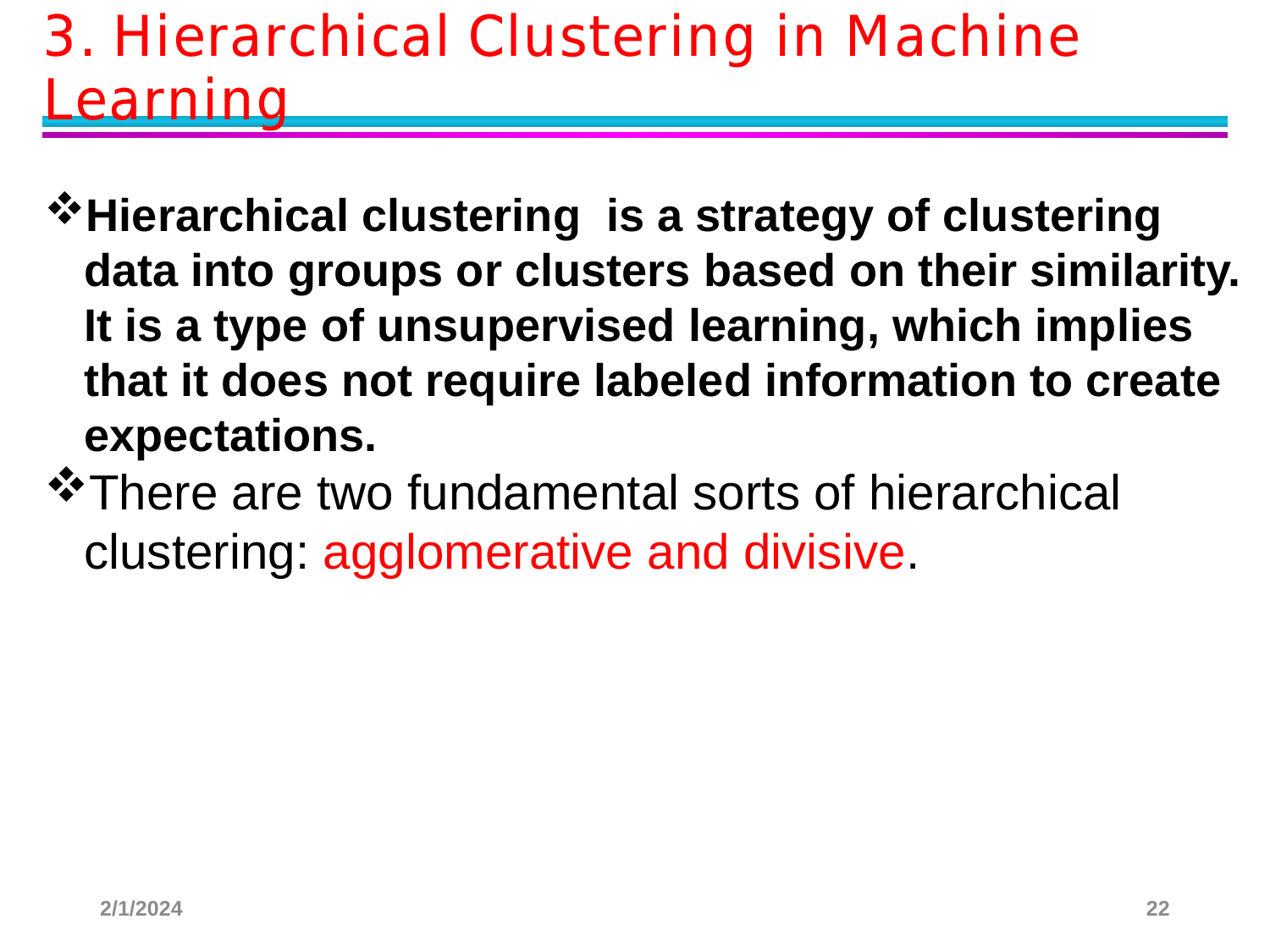

# 3. Hierarchical Clustering in Machine Learning
Hierarchical clustering  is a strategy of clustering data into groups or clusters based on their similarity. It is a type of unsupervised learning, which implies that it does not require labeled information to create expectations.
There are two fundamental sorts of hierarchical clustering: agglomerative and divisive.
2/1/2024
22